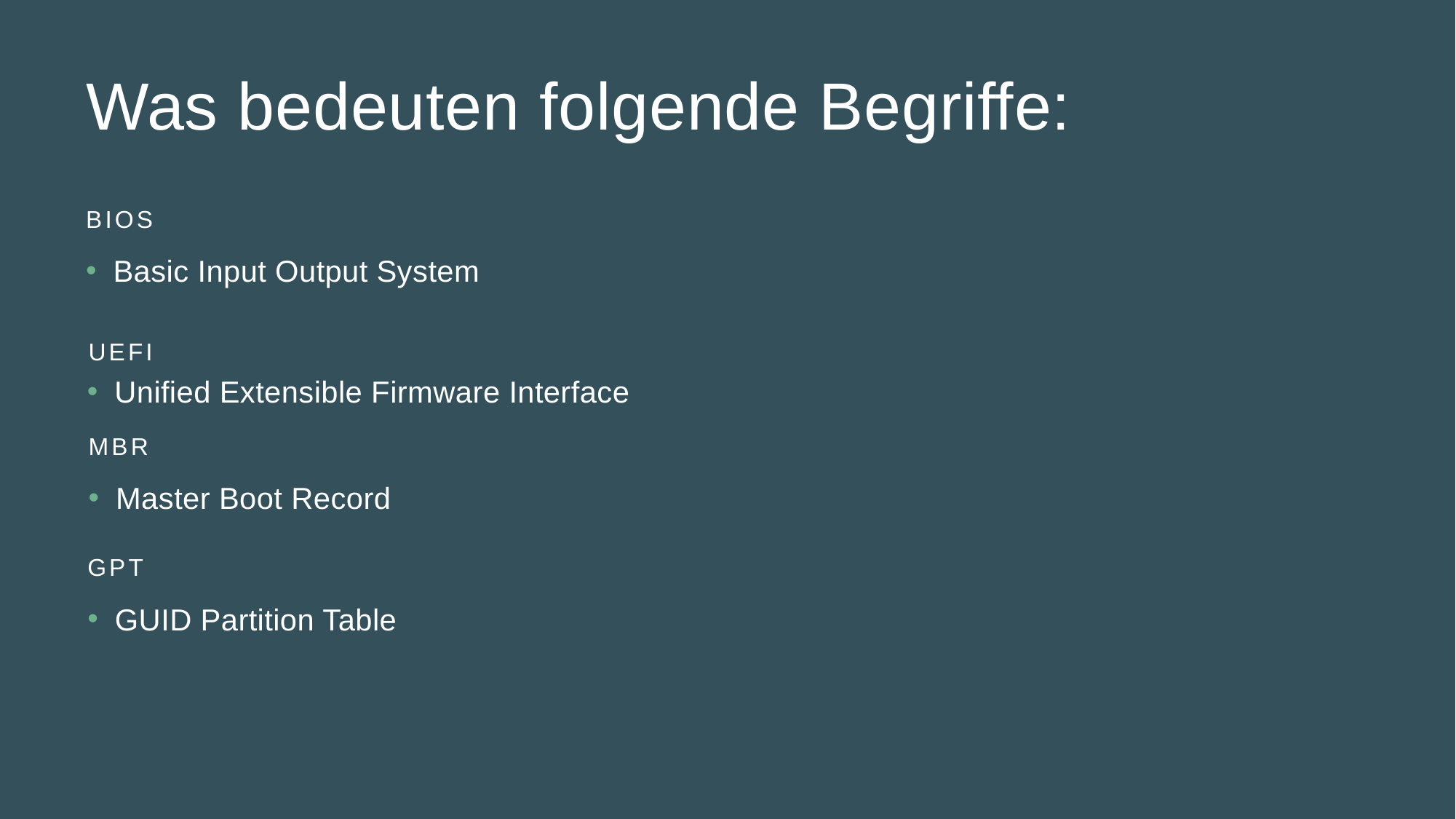

# Was bedeuten folgende Begriffe:
Bios
Basic Input Output System
UEFI
Unified Extensible Firmware Interface
MBR
Master Boot Record
GPT
GUID Partition Table